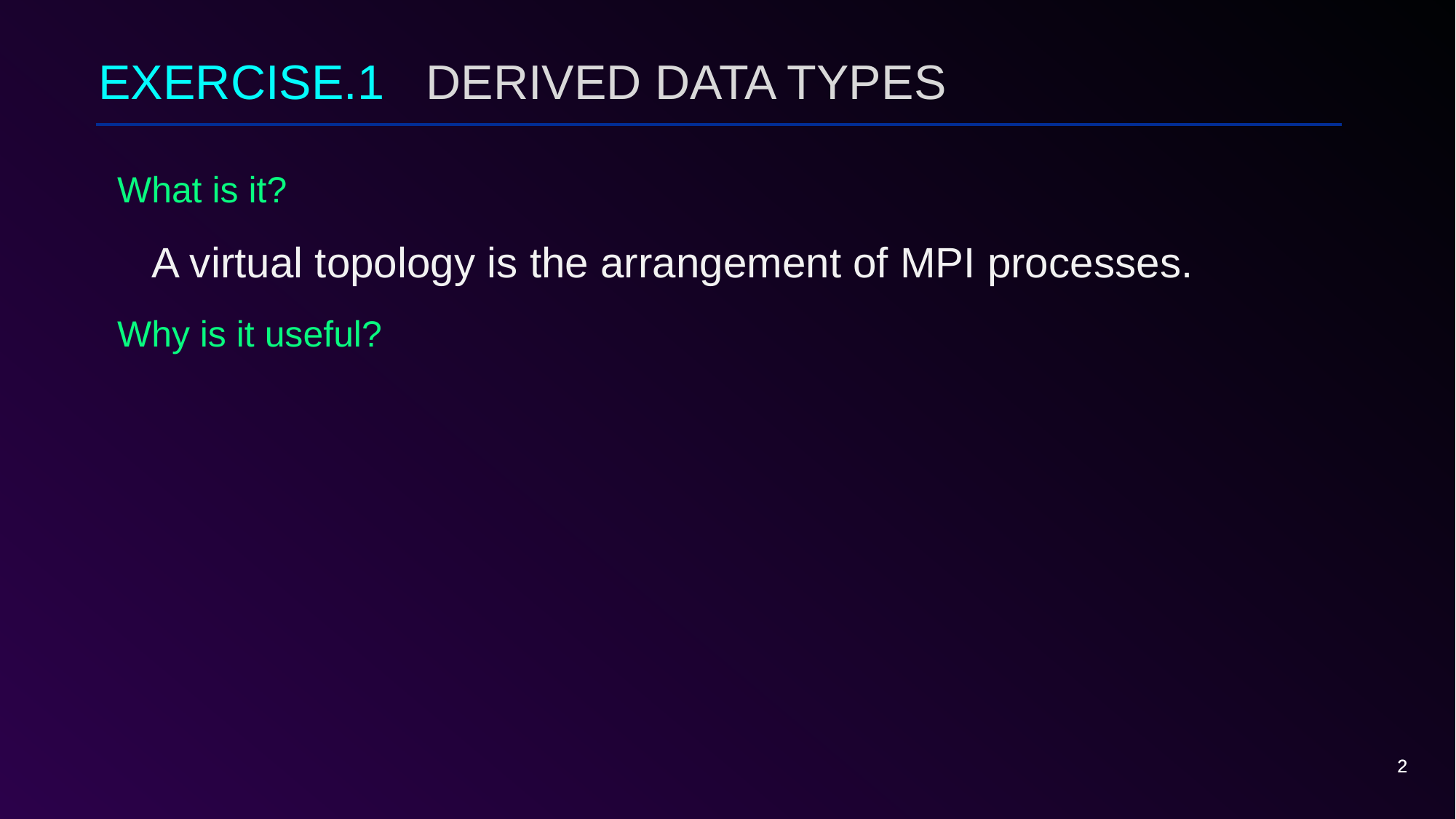

# Exercise.1	Derived Data Types

What is it?
A virtual topology is the arrangement of MPI processes.
Why is it useful?
2
2